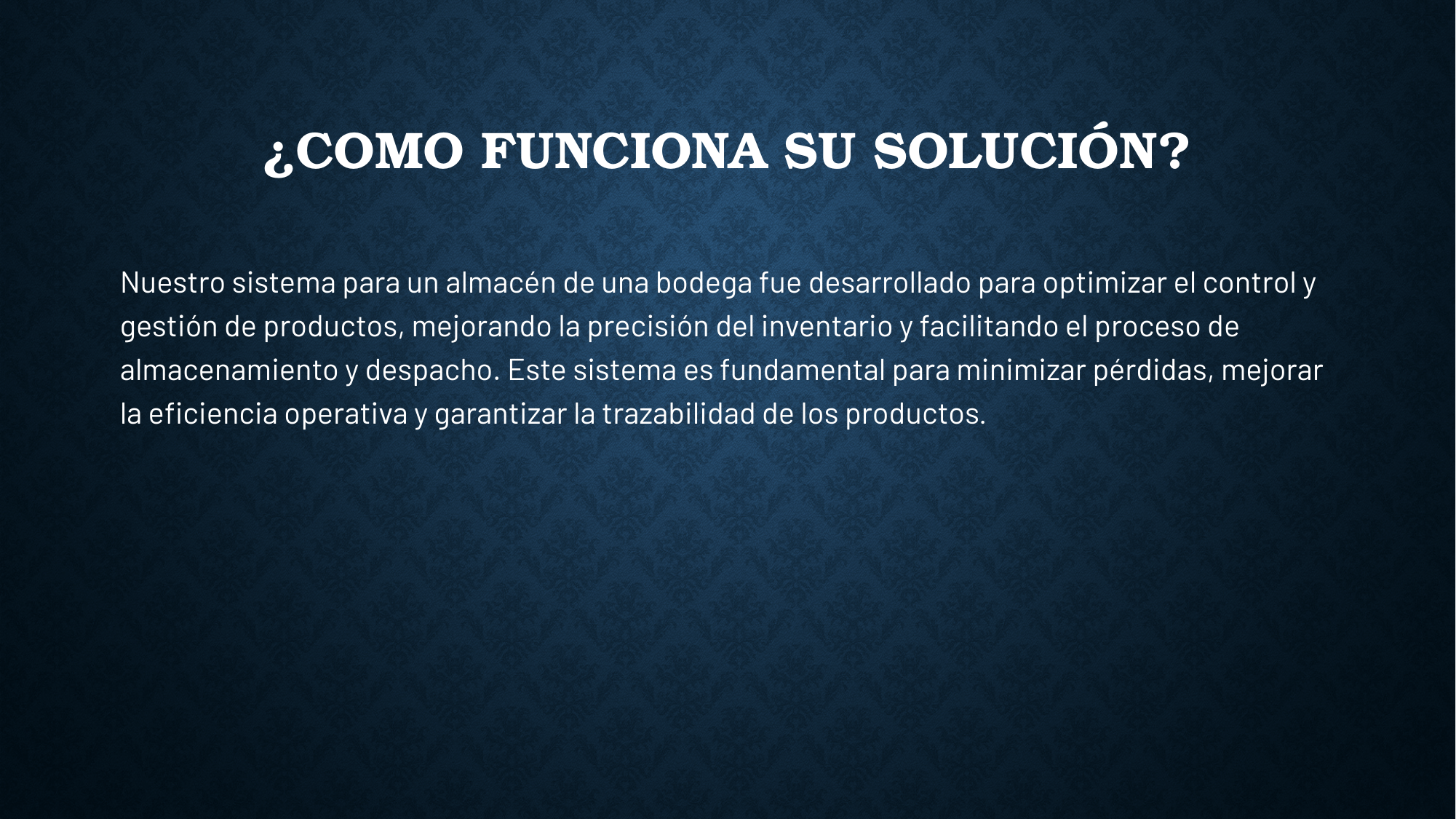

# ¿Como funciona su solución?
Nuestro sistema para un almacén de una bodega fue desarrollado para optimizar el control y gestión de productos, mejorando la precisión del inventario y facilitando el proceso de almacenamiento y despacho. Este sistema es fundamental para minimizar pérdidas, mejorar la eficiencia operativa y garantizar la trazabilidad de los productos.